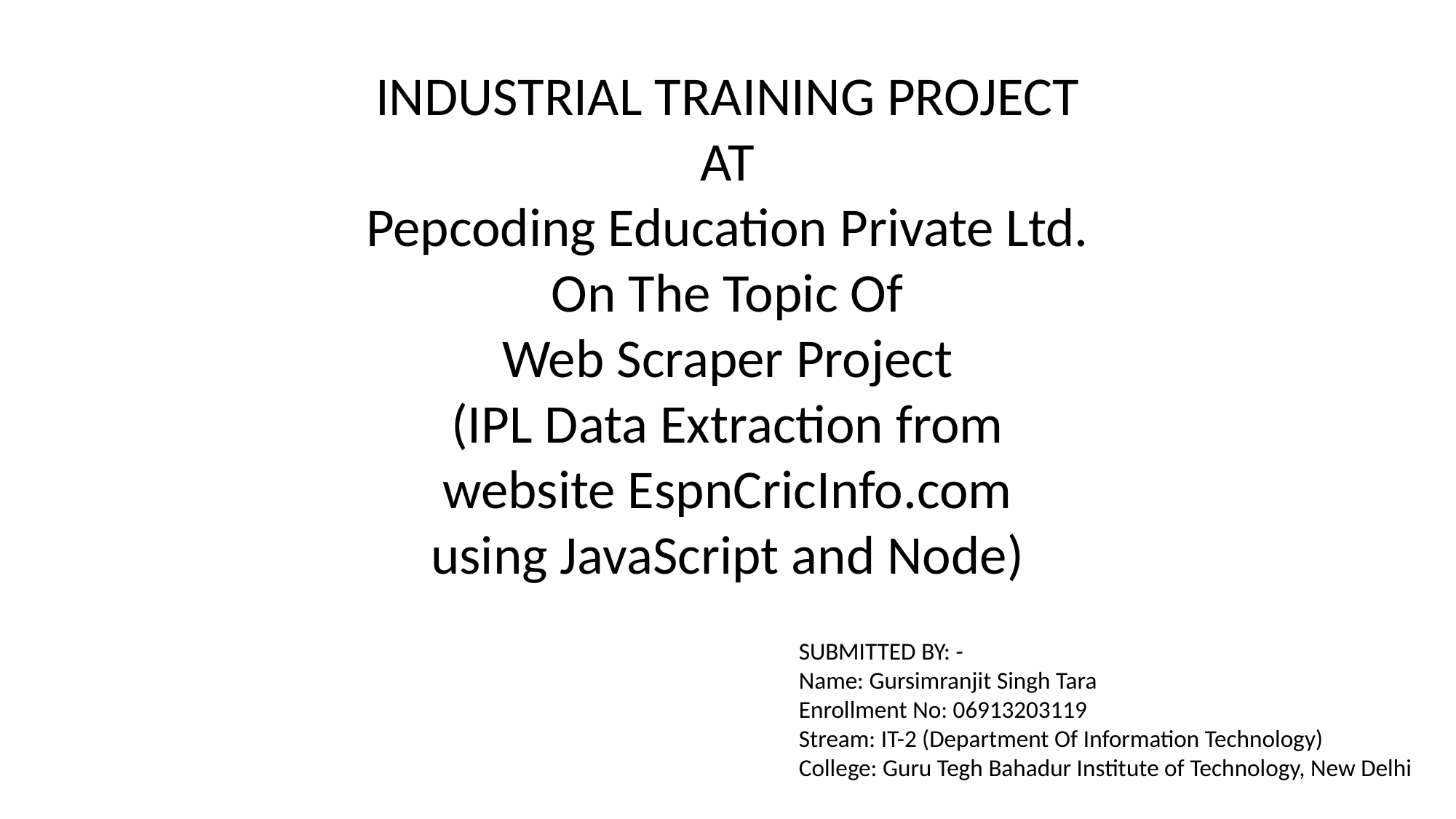

INDUSTRIAL TRAINING PROJECT
AT
Pepcoding Education Private Ltd.
On The Topic Of
Web Scraper Project
(IPL Data Extraction from
website EspnCricInfo.com
using JavaScript and Node)
SUBMITTED BY: -
Name: Gursimranjit Singh Tara
Enrollment No: 06913203119
Stream: IT-2 (Department Of Information Technology)
College: Guru Tegh Bahadur Institute of Technology, New Delhi